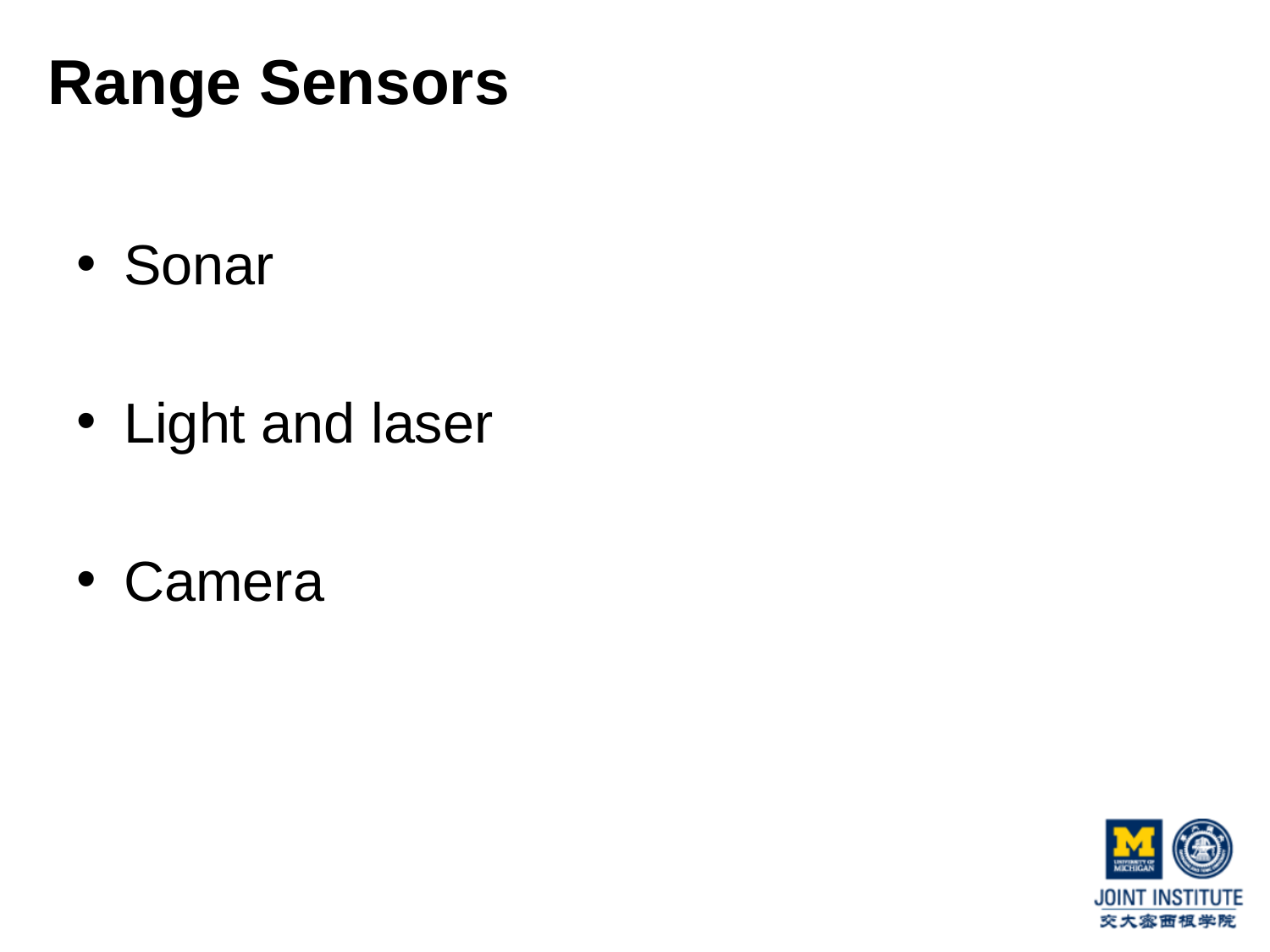

# Range Sensors
Sonar

Light and laser

Camera